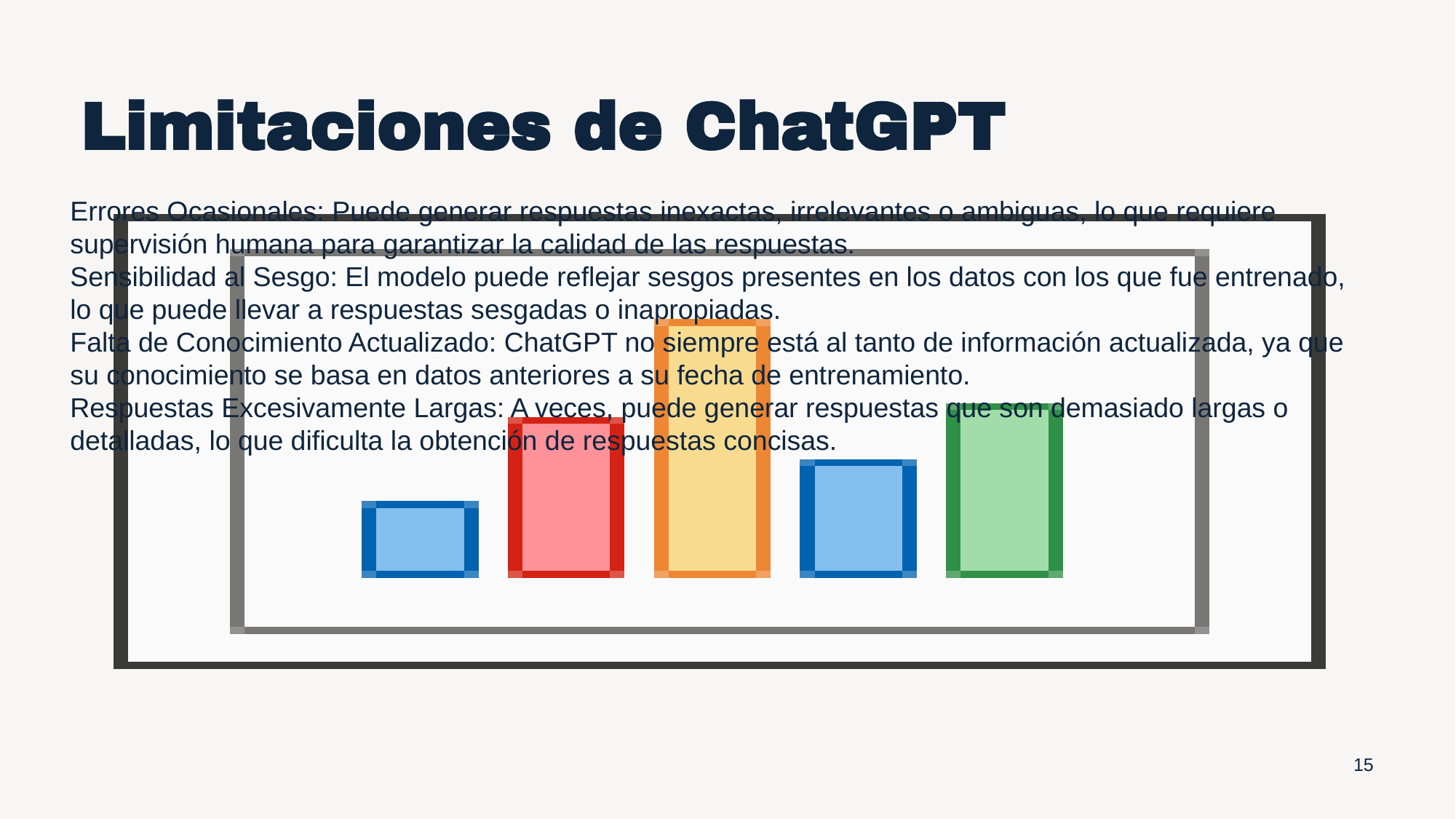

# Limitaciones de ChatGPT
Errores Ocasionales: Puede generar respuestas inexactas, irrelevantes o ambiguas, lo que requiere supervisión humana para garantizar la calidad de las respuestas.
Sensibilidad al Sesgo: El modelo puede reflejar sesgos presentes en los datos con los que fue entrenado, lo que puede llevar a respuestas sesgadas o inapropiadas.
Falta de Conocimiento Actualizado: ChatGPT no siempre está al tanto de información actualizada, ya que su conocimiento se basa en datos anteriores a su fecha de entrenamiento.
Respuestas Excesivamente Largas: A veces, puede generar respuestas que son demasiado largas o detalladas, lo que dificulta la obtención de respuestas concisas.
15